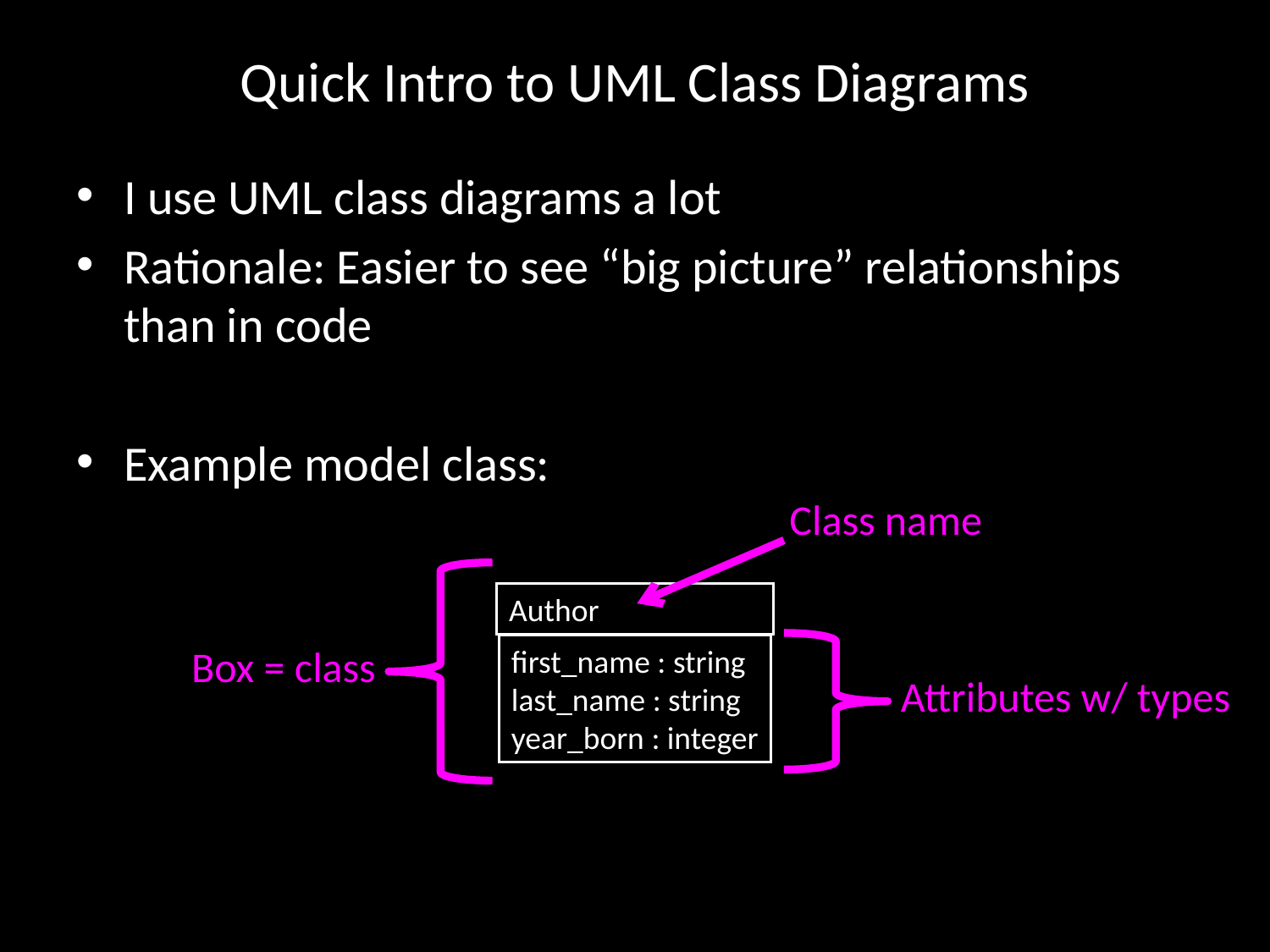

# Quick Intro to UML Class Diagrams
I use UML class diagrams a lot
Rationale: Easier to see “big picture” relationships than in code

Example model class:
Class name

Box = class
Attributes w/ types
Author
first_name : string
last_name : string
year_born : integer